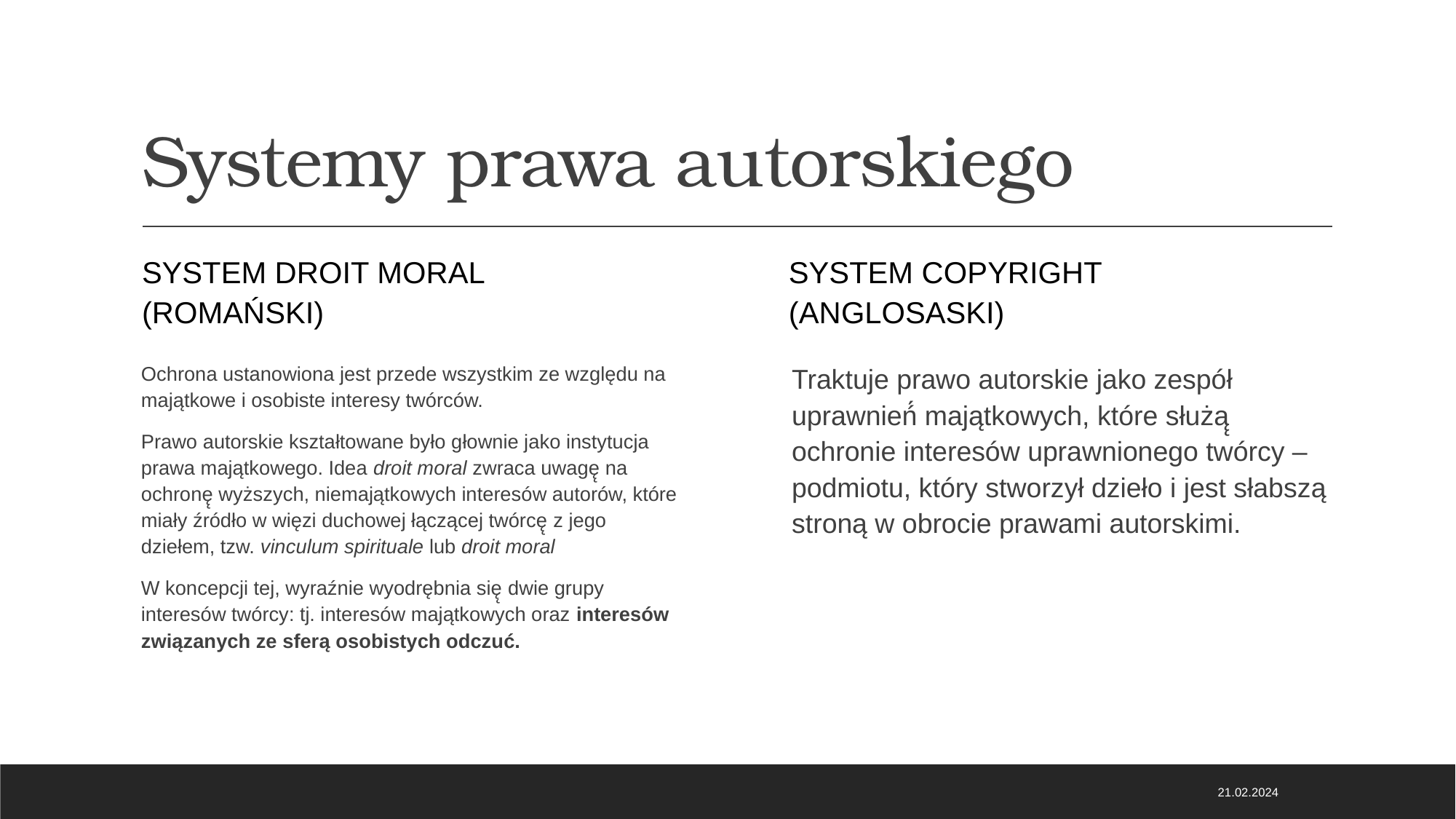

# Systemy prawa autorskiego
System droit moral (romański)
System copyright (anglosaski)
Traktuje prawo autorskie jako zespół uprawnień́ majątkowych, które służą̨ ochronie interesów uprawnionego twórcy – podmiotu, który stworzył dzieło i jest słabszą stroną w obrocie prawami autorskimi.

Ochrona ustanowiona jest przede wszystkim ze względu na majątkowe i osobiste interesy twórców.
Prawo autorskie kształtowane było głownie jako instytucja prawa majątkowego. Idea droit moral zwraca uwagę̨ na ochronę̨ wyższych, niemajątkowych interesów autorów, które miały źródło w więzi duchowej łączącej twórcę̨ z jego dziełem, tzw. vinculum spirituale lub droit moral
W koncepcji tej, wyraźnie wyodrębnia się̨ dwie grupy interesów twórcy: tj. interesów majątkowych oraz interesów związanych ze sferą osobistych odczuć.

21.02.2024